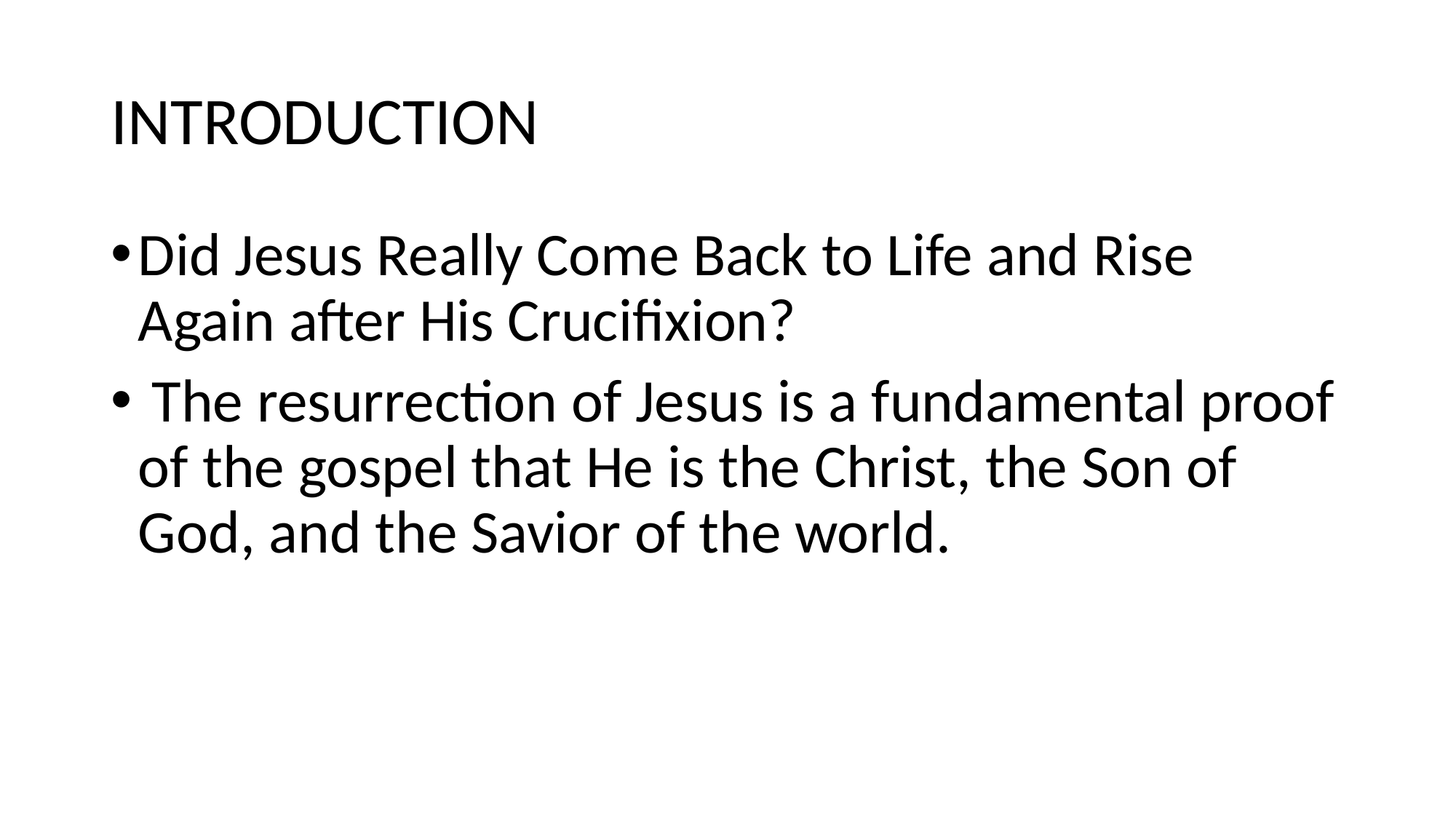

# INTRODUCTION
Did Jesus Really Come Back to Life and Rise Again after His Crucifixion?
 The resurrection of Jesus is a fundamental proof of the gospel that He is the Christ, the Son of God, and the Savior of the world.